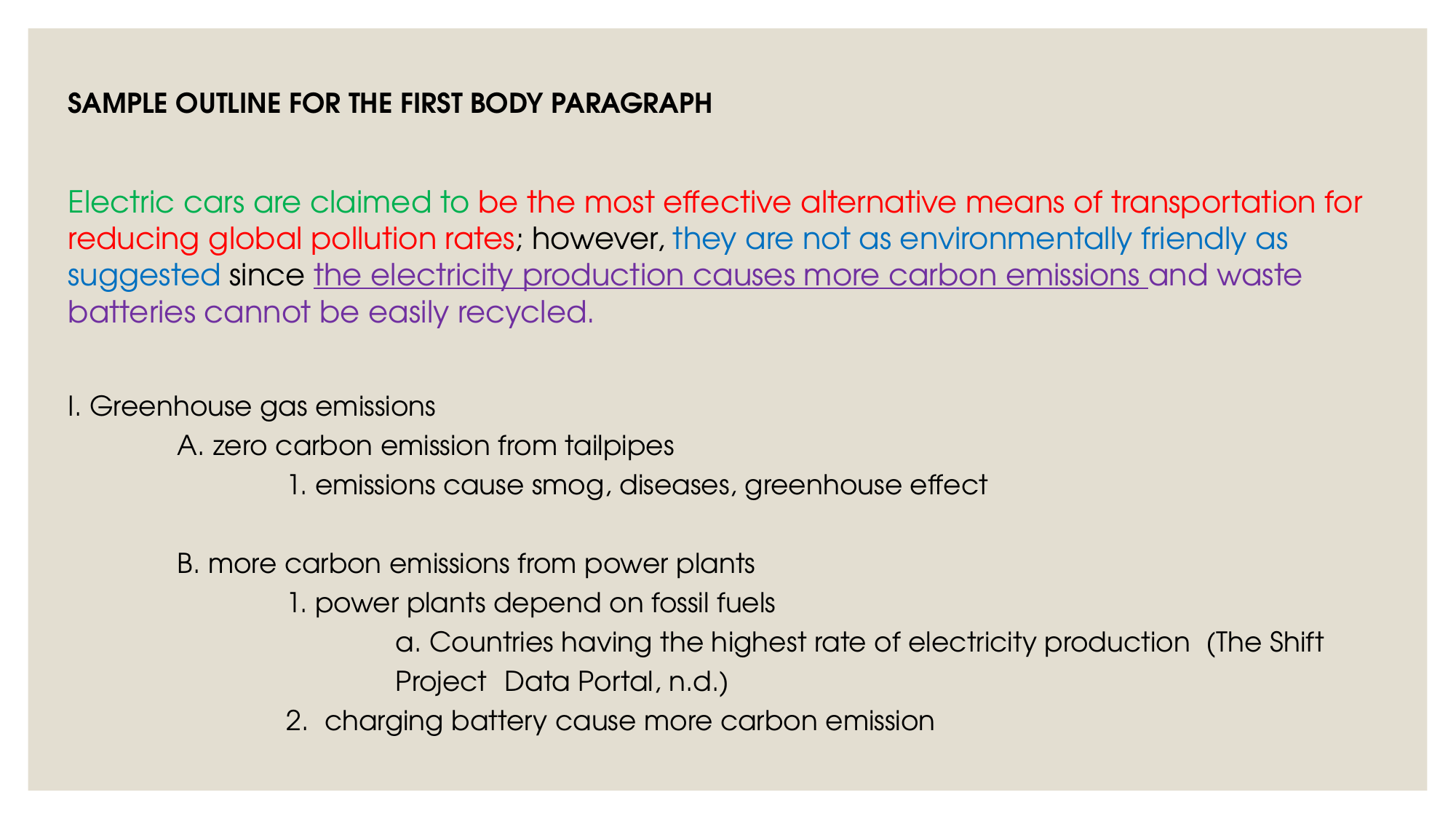

SAMPLE OUTLINE FOR THE FIRST BODY PARAGRAPH

Electric cars are claimed to be the most effective alternative means of transportation for reducing global pollution rates; however, they are not as environmentally friendly as suggested since the electricity production causes more carbon emissions and waste batteries cannot be easily recycled.

I. Greenhouse gas emissions
	A. zero carbon emission from tailpipes
		1. emissions cause smog, diseases, greenhouse effect

	B. more carbon emissions from power plants
		1. power plants depend on fossil fuels
			a. Countries having the highest rate of electricity production  (The Shift 			Project 	Data Portal, n.d.)
		2.  charging battery cause more carbon emission